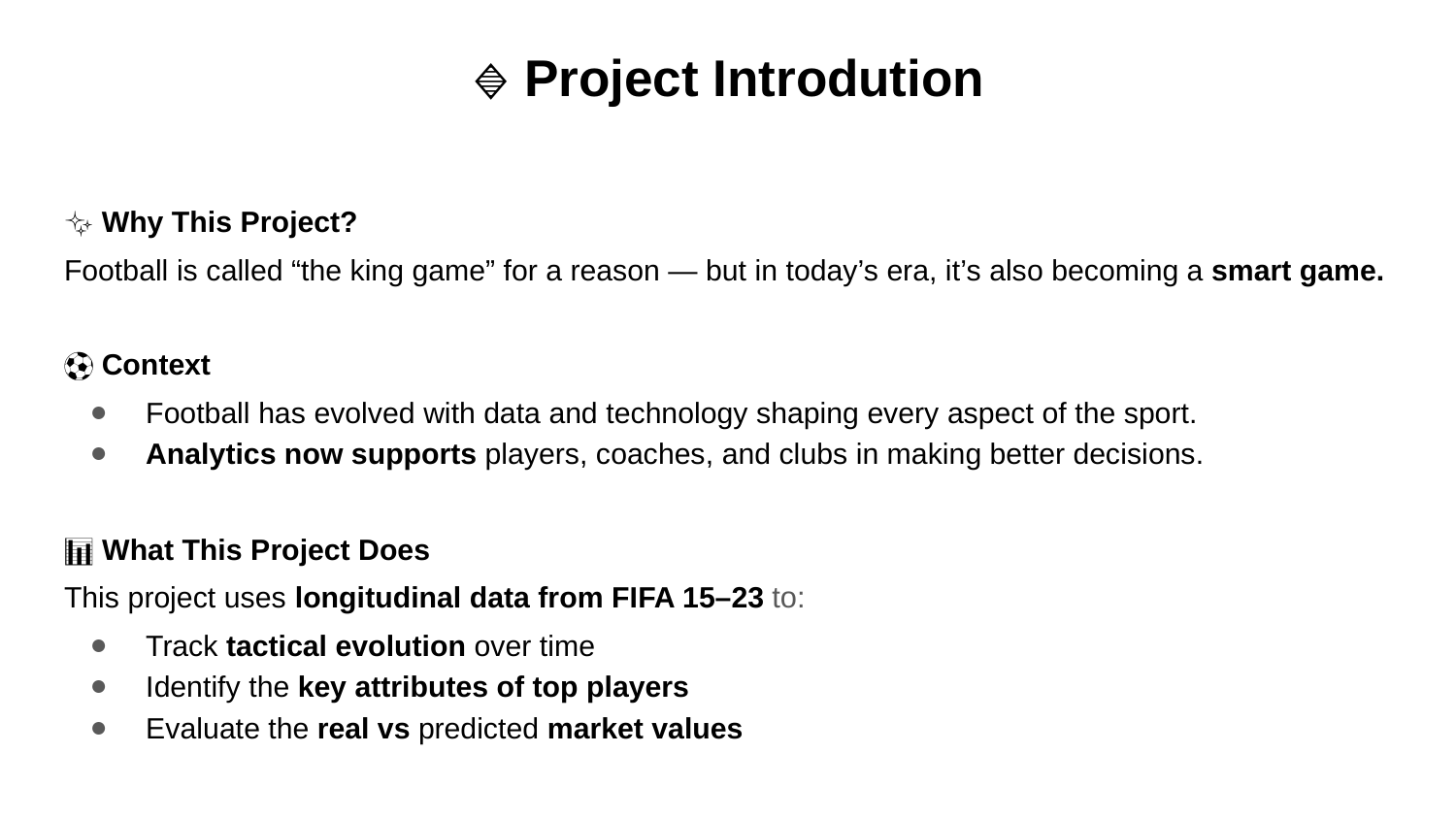

# 🔹 Project Introdution
✨ Why This Project?
Football is called “the king game” for a reason — but in today’s era, it’s also becoming a smart game.

⚽ Context
Football has evolved with data and technology shaping every aspect of the sport.
Analytics now supports players, coaches, and clubs in making better decisions.

📊 What This Project Does
This project uses longitudinal data from FIFA 15–23 to:
Track tactical evolution over time
Identify the key attributes of top players
Evaluate the real vs predicted market values